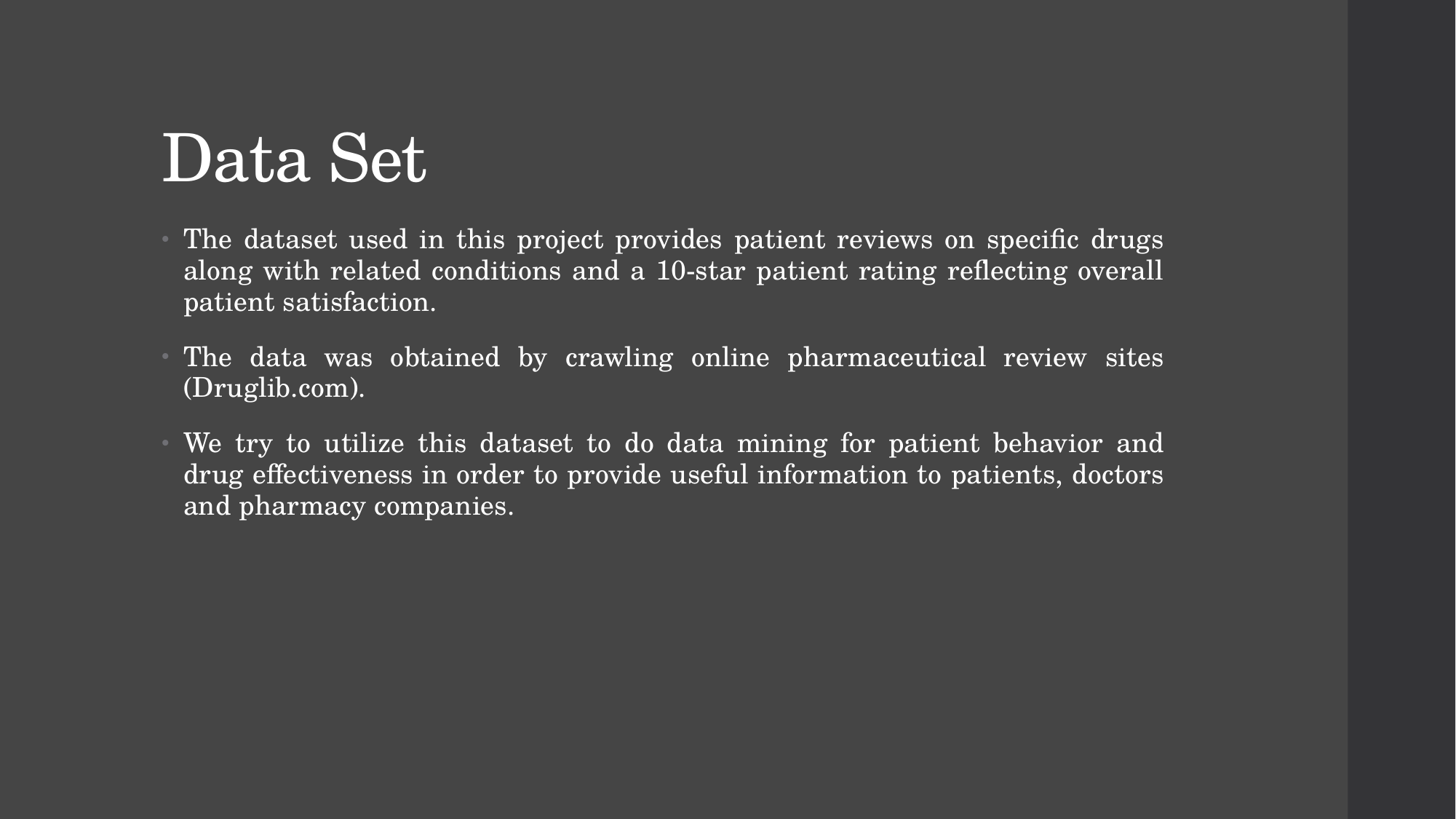

# Data Set
The dataset used in this project provides patient reviews on specific drugs along with related conditions and a 10-star patient rating reflecting overall patient satisfaction.
The data was obtained by crawling online pharmaceutical review sites (Druglib.com).
We try to utilize this dataset to do data mining for patient behavior and drug effectiveness in order to provide useful information to patients, doctors and pharmacy companies.